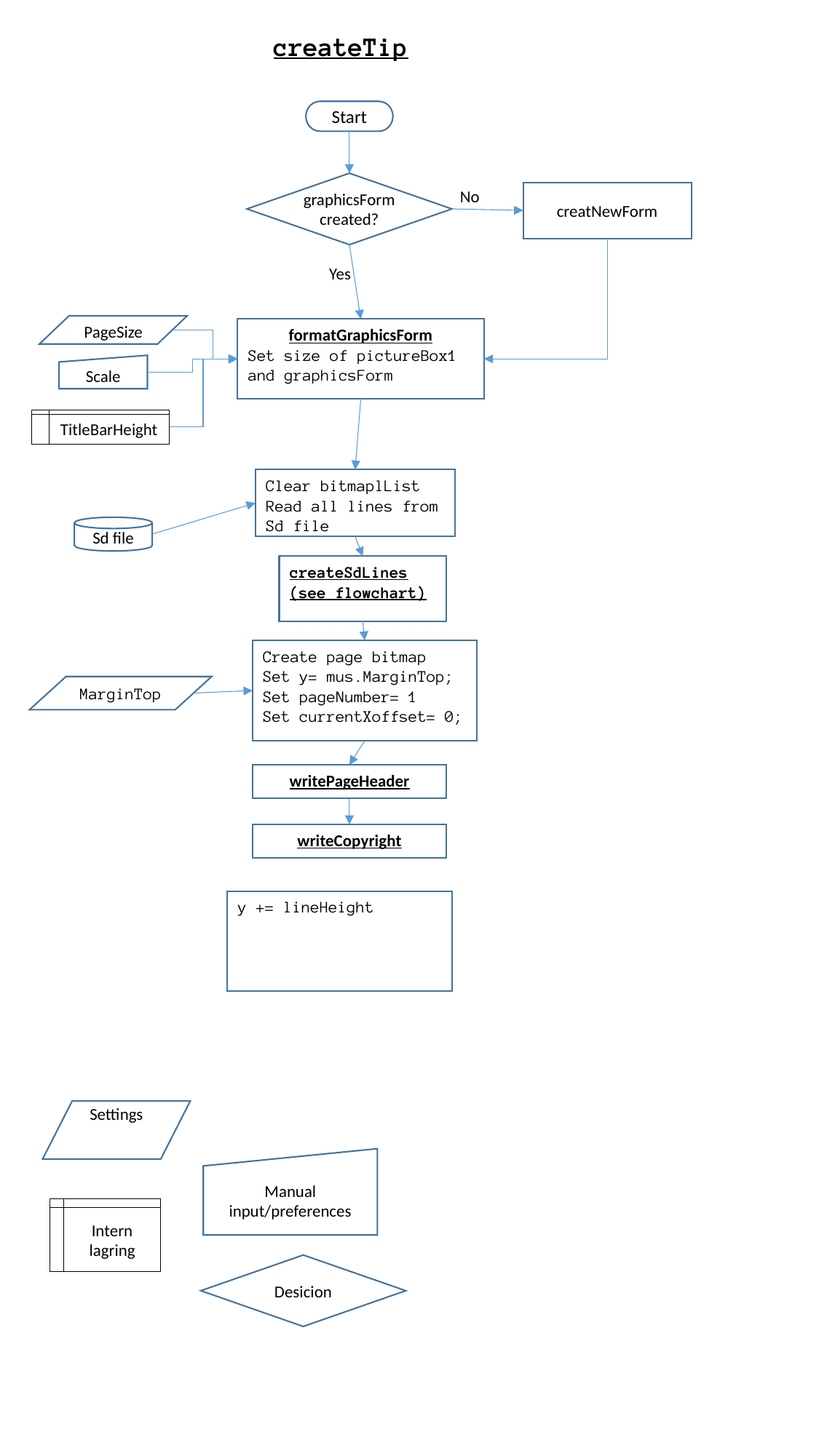

createTip
Start
graphicsForm created?
No
creatNewForm
Yes
PageSize

formatGraphicsForm
Set size of pictureBox1 and graphicsForm

Scale
TitleBarHeight
Clear bitmaplList
Read all lines from Sd file
Sd file
createSdLines
(see flowchart)
Create page bitmap
Set y= mus.MarginTop;
Set pageNumber= 1
Set currentXoffset= 0;
MarginTop
writePageHeader
writeCopyright
y += lineHeight
Settings

Manual input/preferences
Intern lagring
Desicion